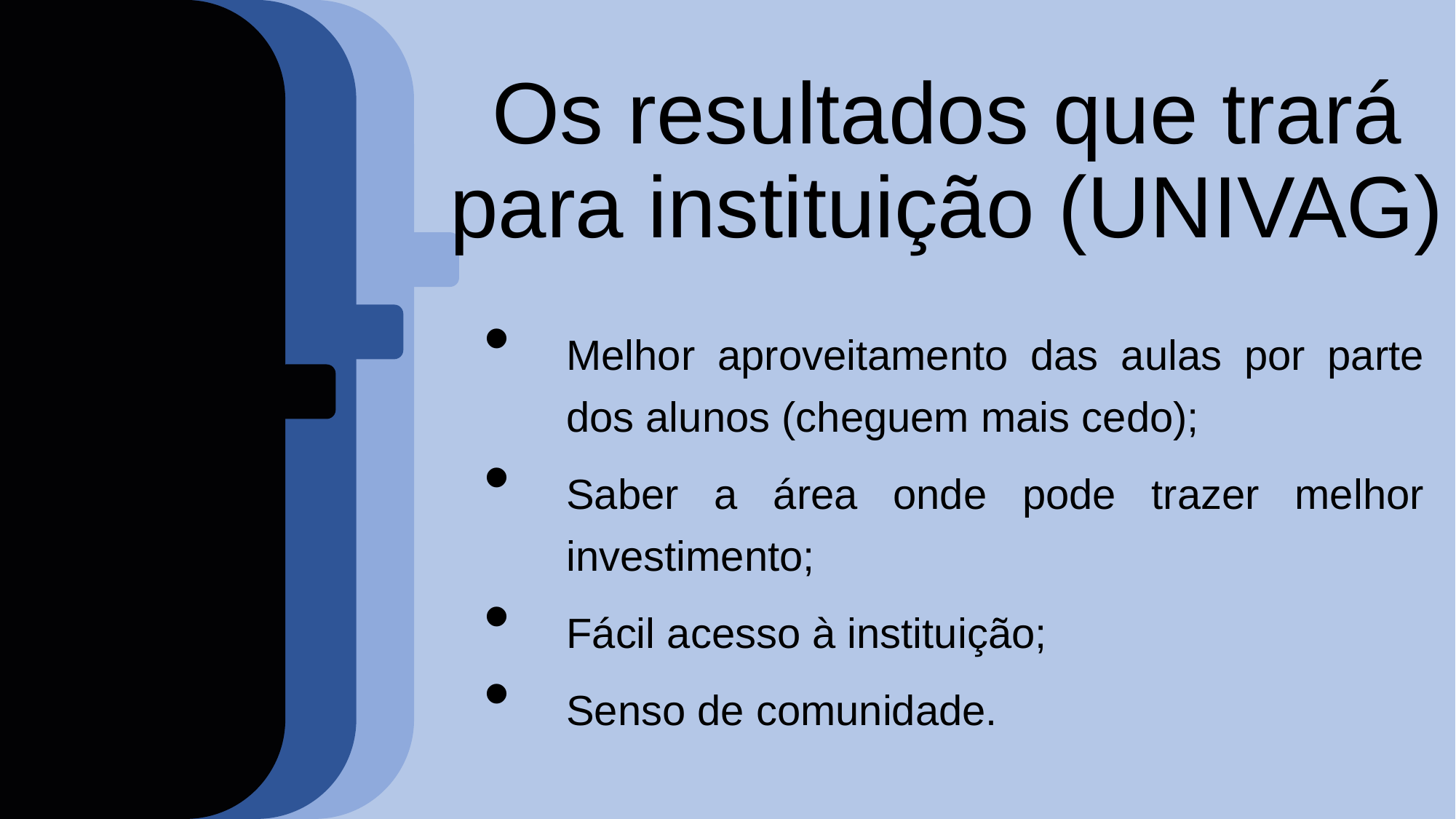

# Os resultados que trará para instituição (UNIVAG)
Melhor aproveitamento das aulas por parte dos alunos (cheguem mais cedo);
Saber a área onde pode trazer melhor investimento;
Fácil acesso à instituição;
Senso de comunidade.